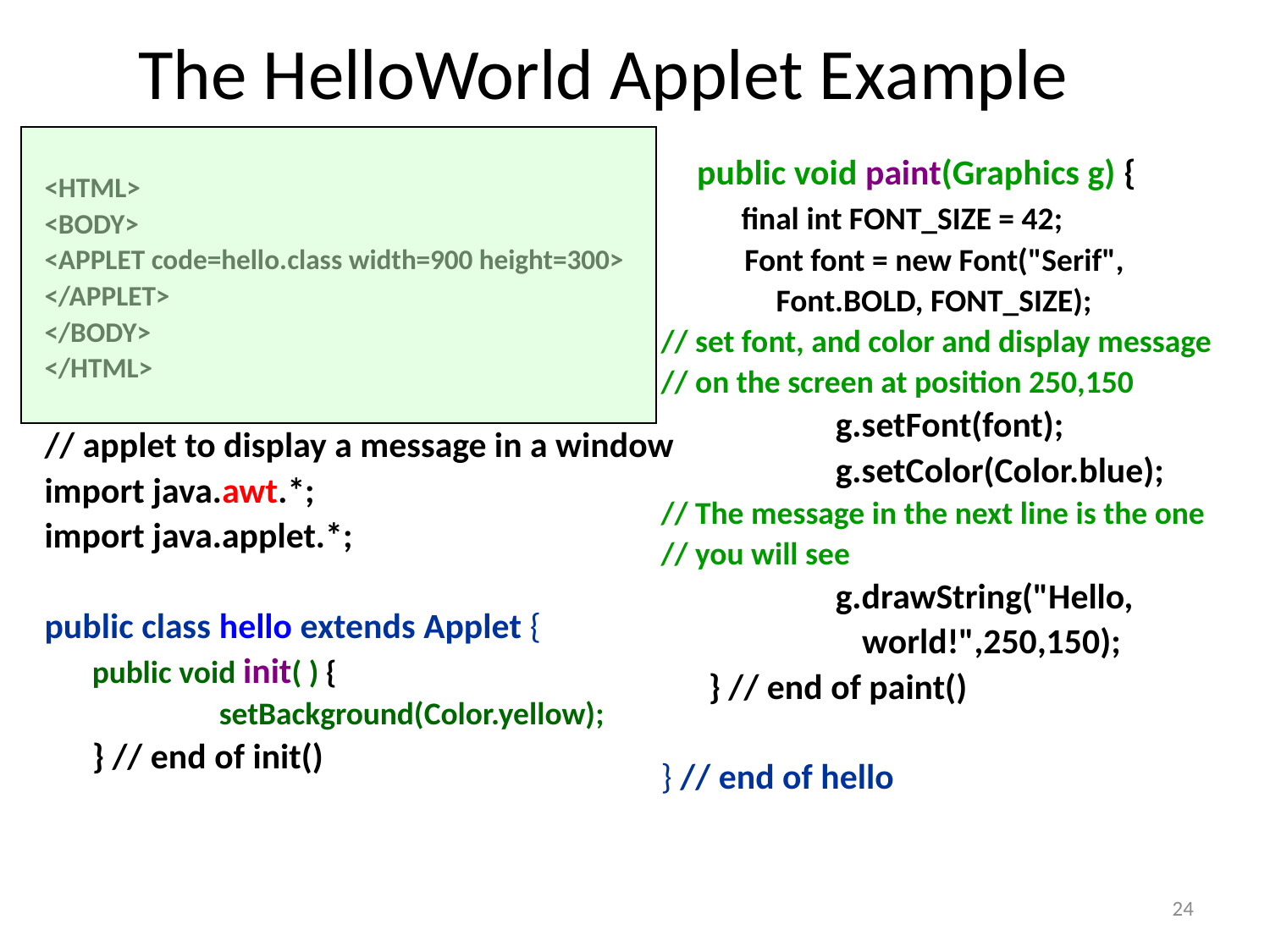

# The HelloWorld Applet Example

     public void paint(Graphics g) {
          final int FONT_SIZE = 42;
	     Font font = new Font("Serif",
                Font.BOLD, FONT_SIZE);
// set font, and color and display message
// on the screen at position 250,150
		g.setFont(font);
		g.setColor(Color.blue);
// The message in the next line is the one
// you will see
		g.drawString("Hello,
                         world!",250,150);
	} // end of paint()

} // end of hello
<HTML>
<BODY>
<APPLET code=hello.class width=900 height=300>
</APPLET>
</BODY>
</HTML>

// applet to display a message in a window
import java.awt.*;
import java.applet.*;

public class hello extends Applet {
	public void init( ) {
		setBackground(Color.yellow);
	} // end of init()
24